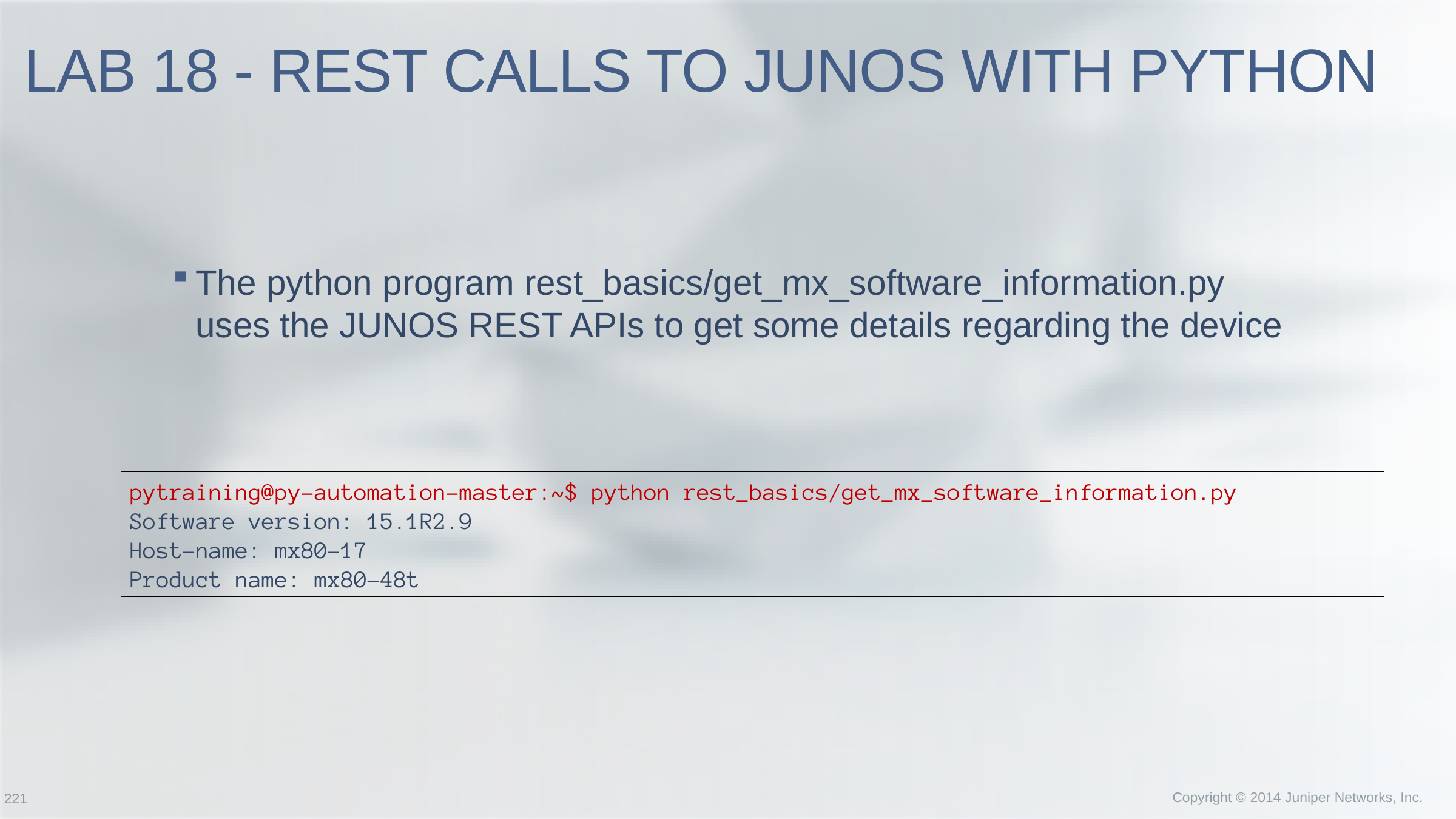

# LAB 18 - REST CALLS TO JUNOS WITH PYTHON
The python program rest_basics/get_mx_software_information.py uses the JUNOS REST APIs to get some details regarding the device

pytraining@py-automation-master:~$ python rest_basics/get_mx_software_information.py
Software version: 15.1R2.9
Host-name: mx80-17
Product name: mx80-48t